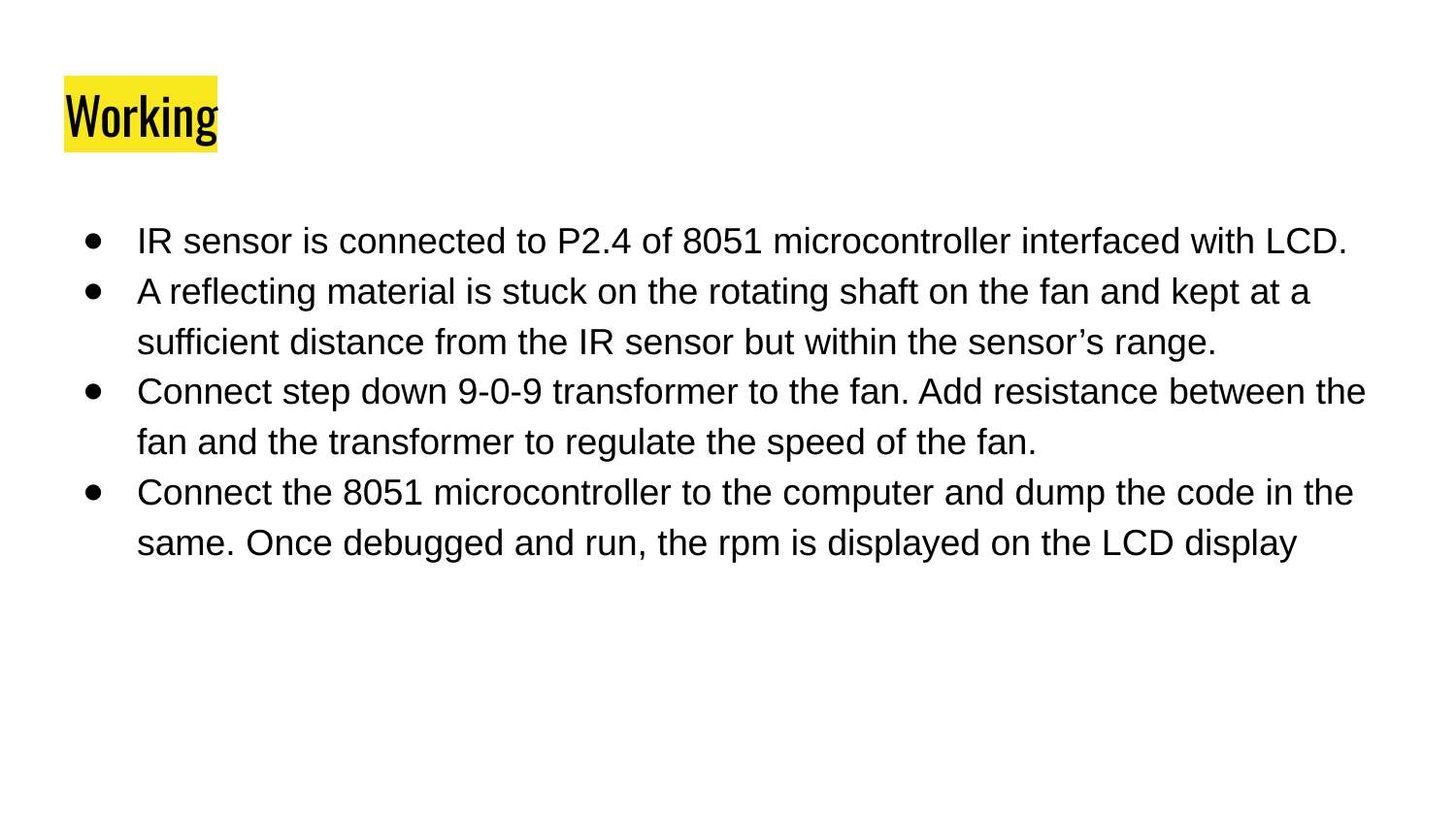

# Working
IR sensor is connected to P2.4 of 8051 microcontroller interfaced with LCD.
A reflecting material is stuck on the rotating shaft on the fan and kept at a sufficient distance from the IR sensor but within the sensor’s range.
Connect step down 9-0-9 transformer to the fan. Add resistance between the fan and the transformer to regulate the speed of the fan.
Connect the 8051 microcontroller to the computer and dump the code in the same. Once debugged and run, the rpm is displayed on the LCD display